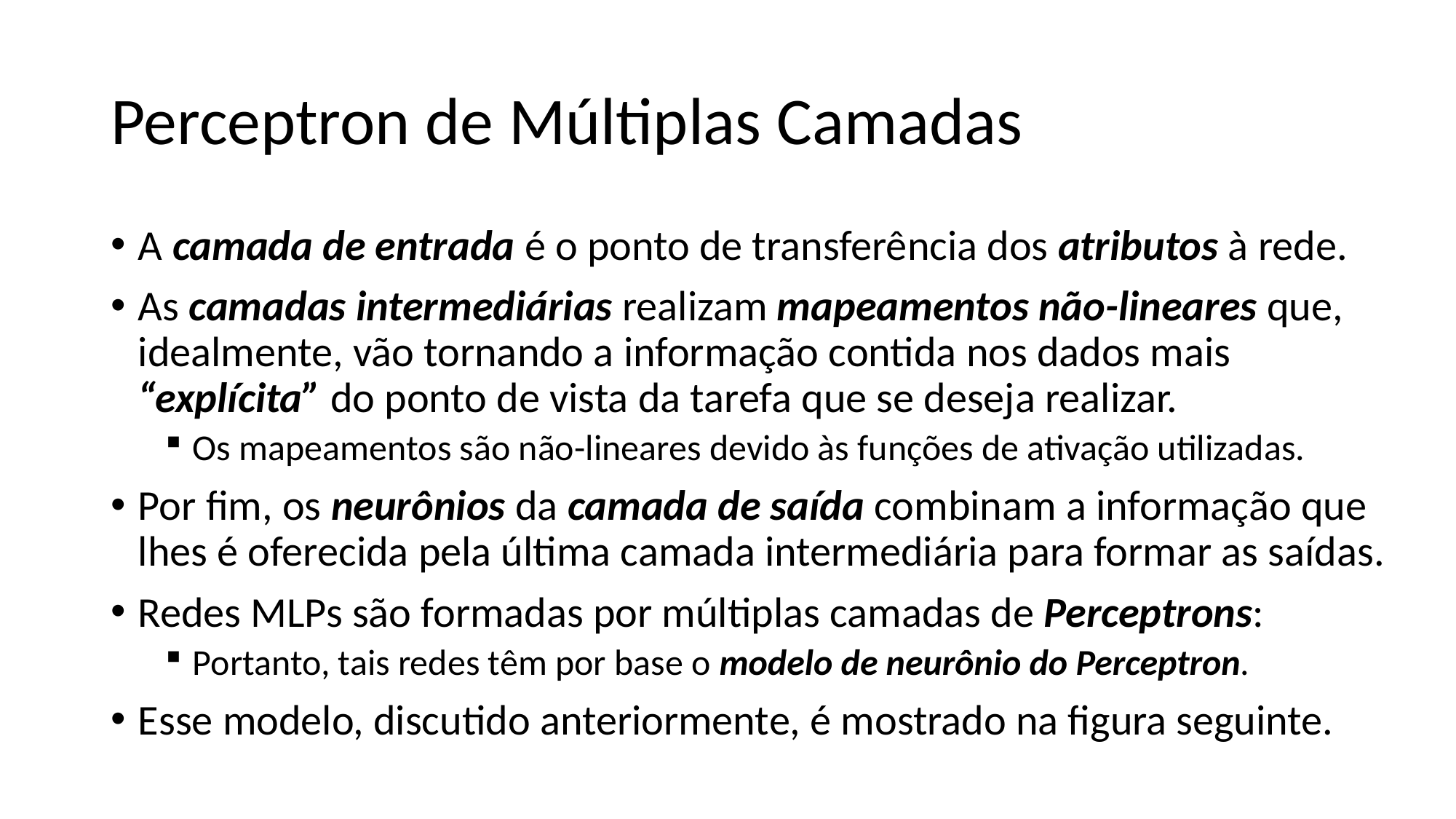

# Perceptron de Múltiplas Camadas
A camada de entrada é o ponto de transferência dos atributos à rede.
As camadas intermediárias realizam mapeamentos não-lineares que, idealmente, vão tornando a informação contida nos dados mais “explícita” do ponto de vista da tarefa que se deseja realizar.
Os mapeamentos são não-lineares devido às funções de ativação utilizadas.
Por fim, os neurônios da camada de saída combinam a informação que lhes é oferecida pela última camada intermediária para formar as saídas.
Redes MLPs são formadas por múltiplas camadas de Perceptrons:
Portanto, tais redes têm por base o modelo de neurônio do Perceptron.
Esse modelo, discutido anteriormente, é mostrado na figura seguinte.